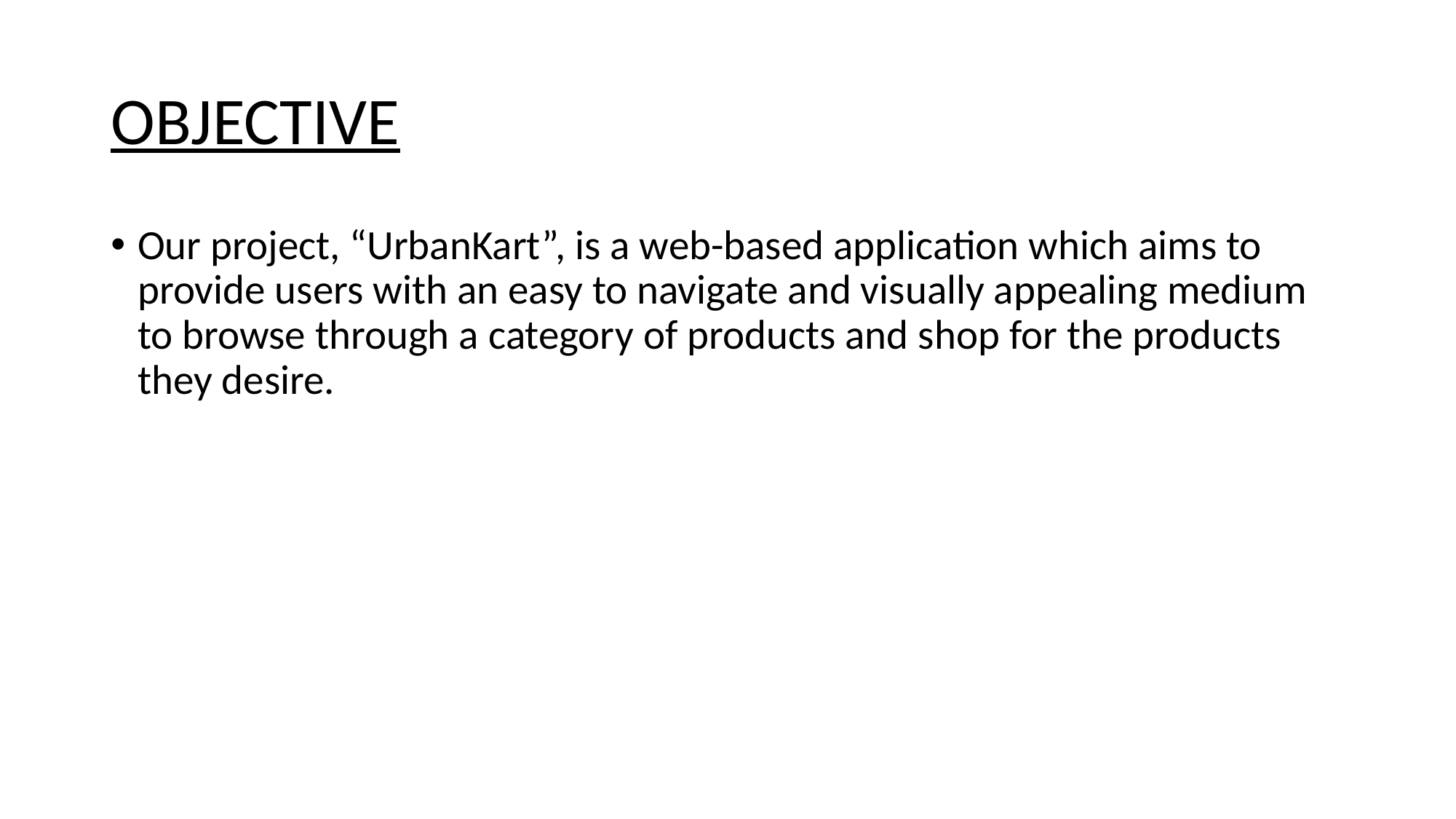

# OBJECTIVE
Our project, “UrbanKart”, is a web-based application which aims to provide users with an easy to navigate and visually appealing medium to browse through a category of products and shop for the products they desire.